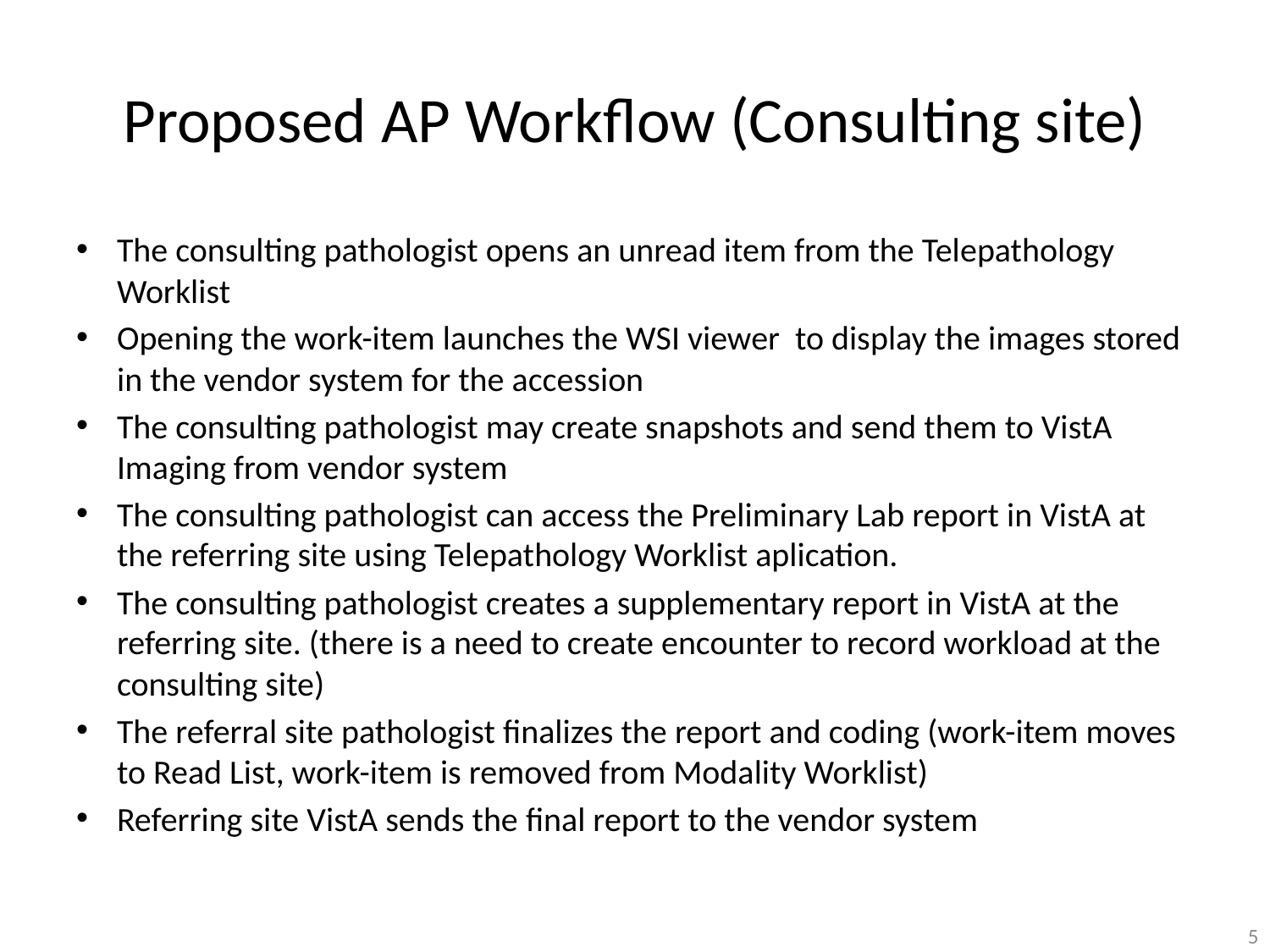

# Proposed AP Workflow (Consulting site)
The consulting pathologist opens an unread item from the Telepathology Worklist
Opening the work-item launches the WSI viewer  to display the images stored in the vendor system for the accession
The consulting pathologist may create snapshots and send them to VistA Imaging from vendor system
The consulting pathologist can access the Preliminary Lab report in VistA at the referring site using Telepathology Worklist aplication.
The consulting pathologist creates a supplementary report in VistA at the referring site. (there is a need to create encounter to record workload at the consulting site)
The referral site pathologist finalizes the report and coding (work-item moves to Read List, work-item is removed from Modality Worklist)
Referring site VistA sends the final report to the vendor system
5